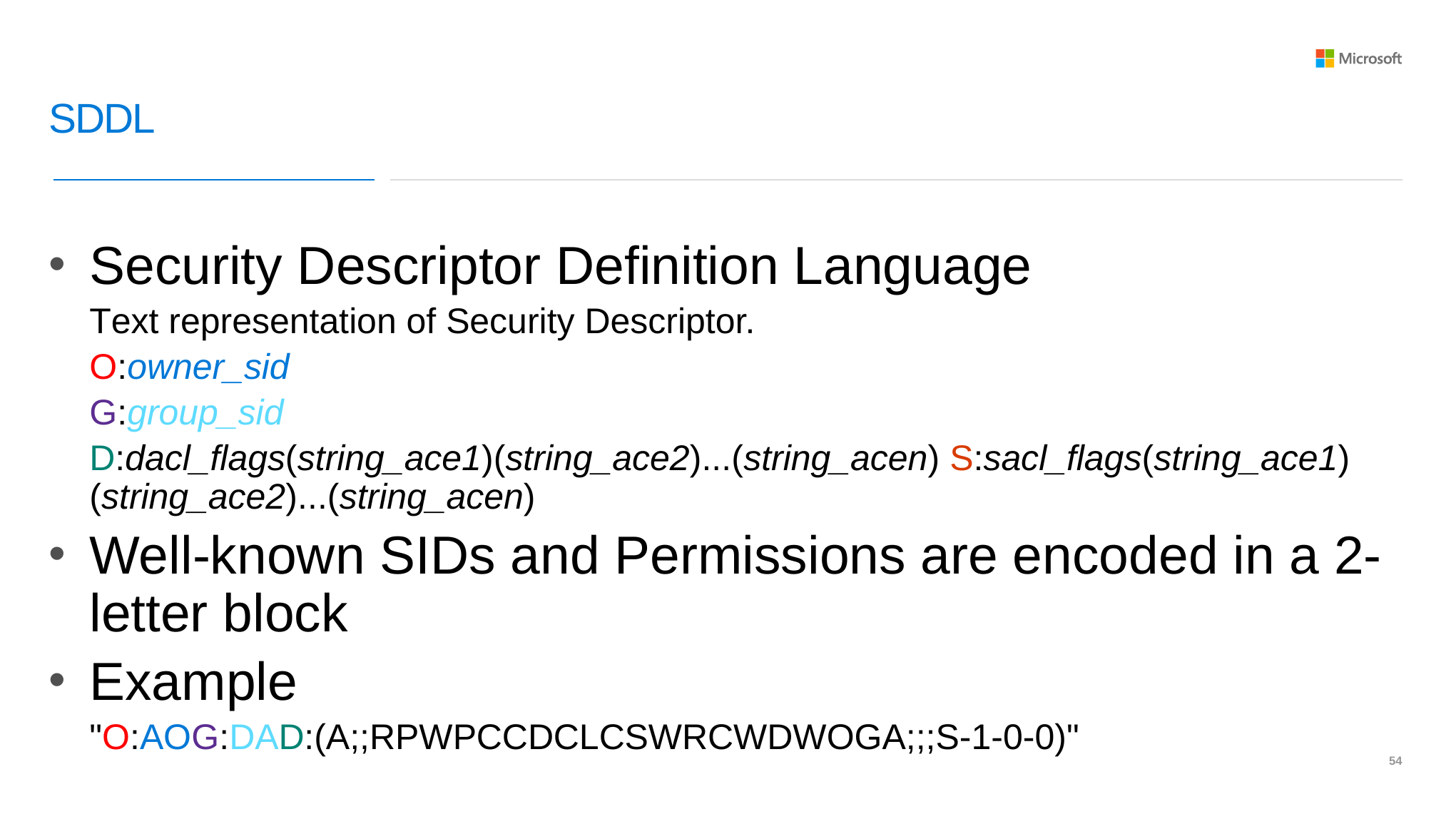

# SDDL
Security Descriptor Definition Language
Text representation of Security Descriptor.
O:owner_sid
G:group_sid
D:dacl_flags(string_ace1)(string_ace2)...(string_acen) S:sacl_flags(string_ace1)(string_ace2)...(string_acen)
Well-known SIDs and Permissions are encoded in a 2-letter block
Example
"O:AOG:DAD:(A;;RPWPCCDCLCSWRCWDWOGA;;;S-1-0-0)"
54